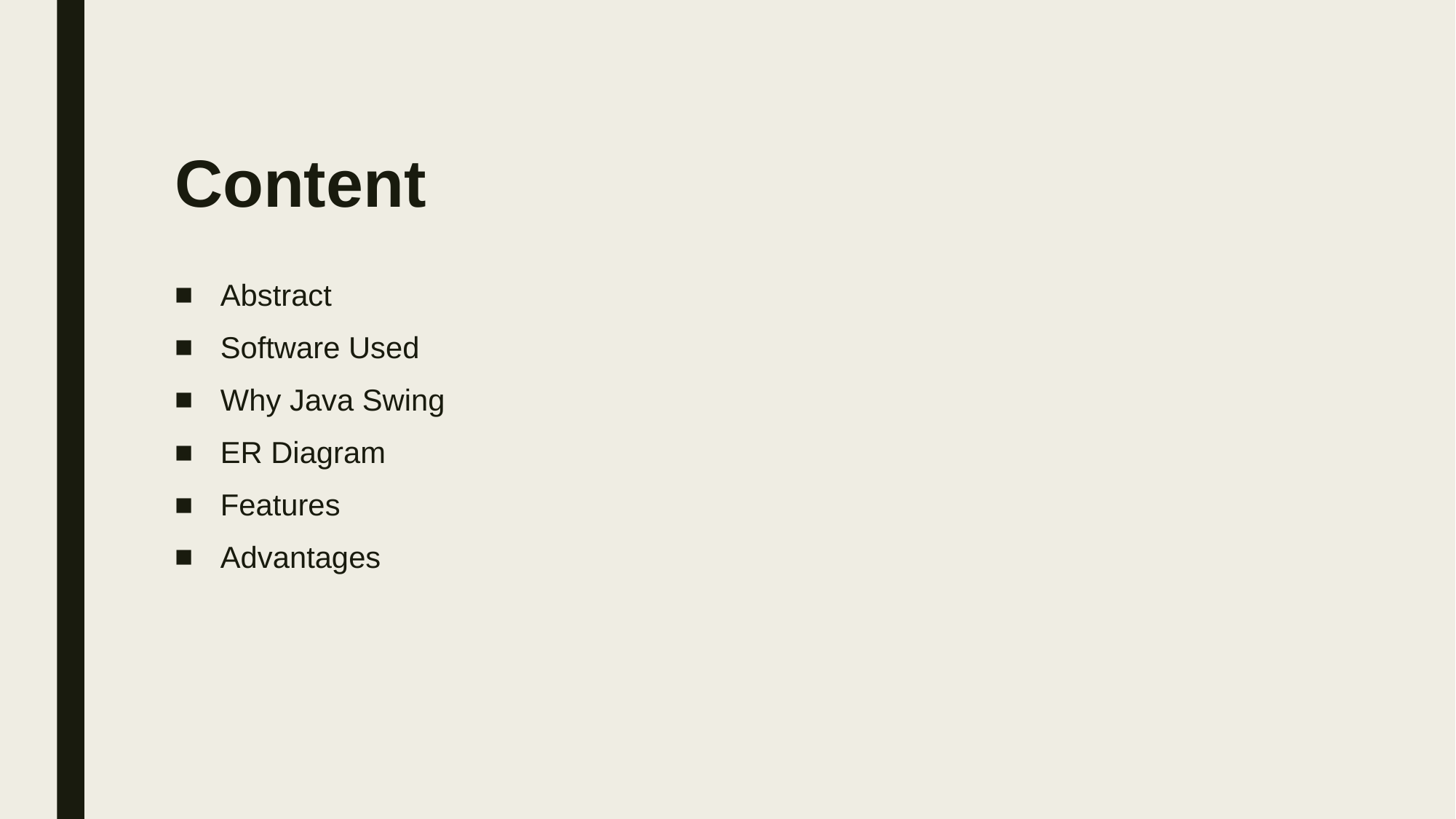

# Content
Abstract
Software Used
Why Java Swing
ER Diagram
Features
Advantages